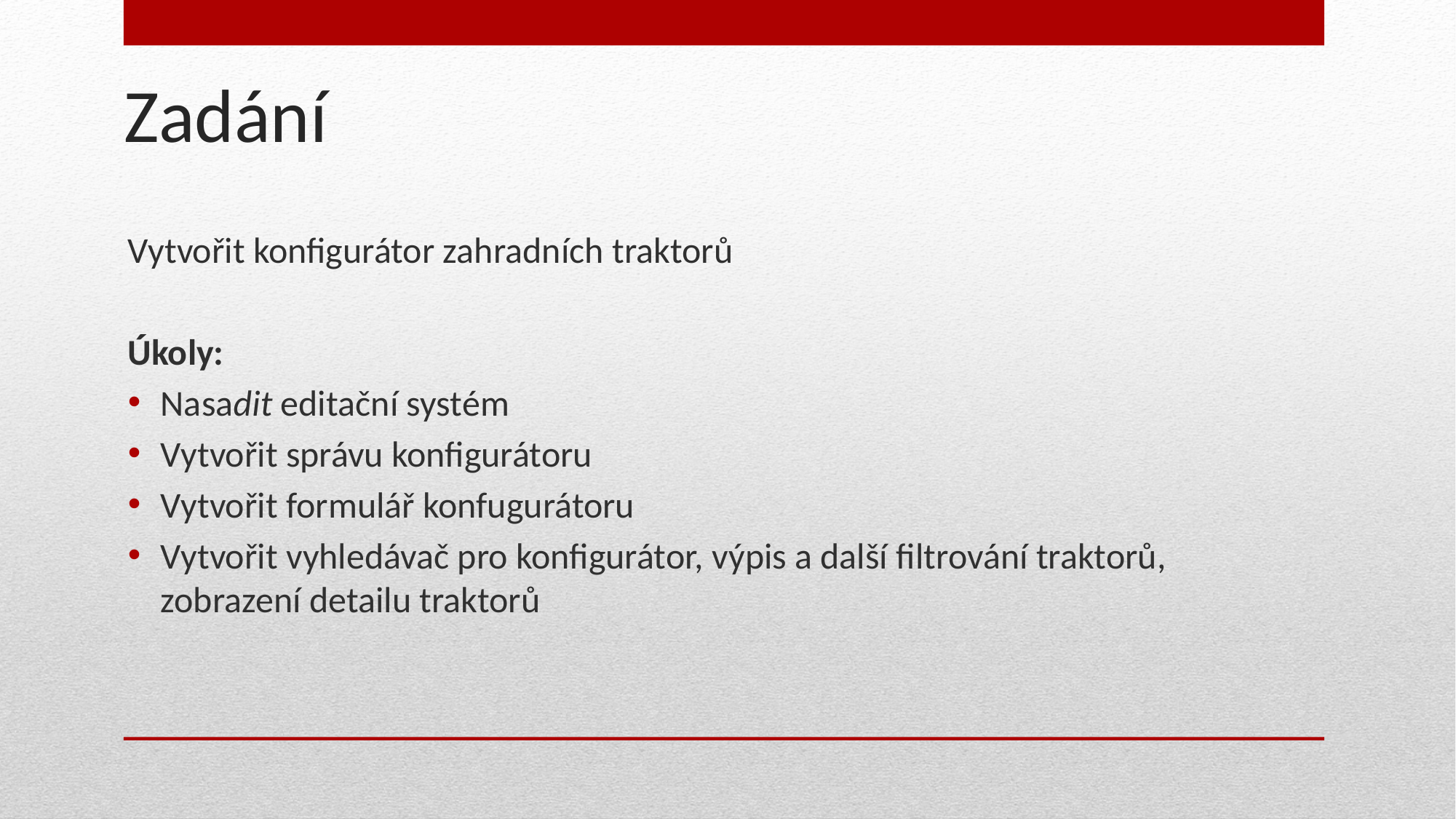

# Zadání

Vytvořit konfigurátor zahradních traktorů

Úkoly:
Nasadit editační systém
Vytvořit správu konfigurátoru
Vytvořit formulář konfugurátoru
Vytvořit vyhledávač pro konfigurátor, výpis a další filtrování traktorů, zobrazení detailu traktorů